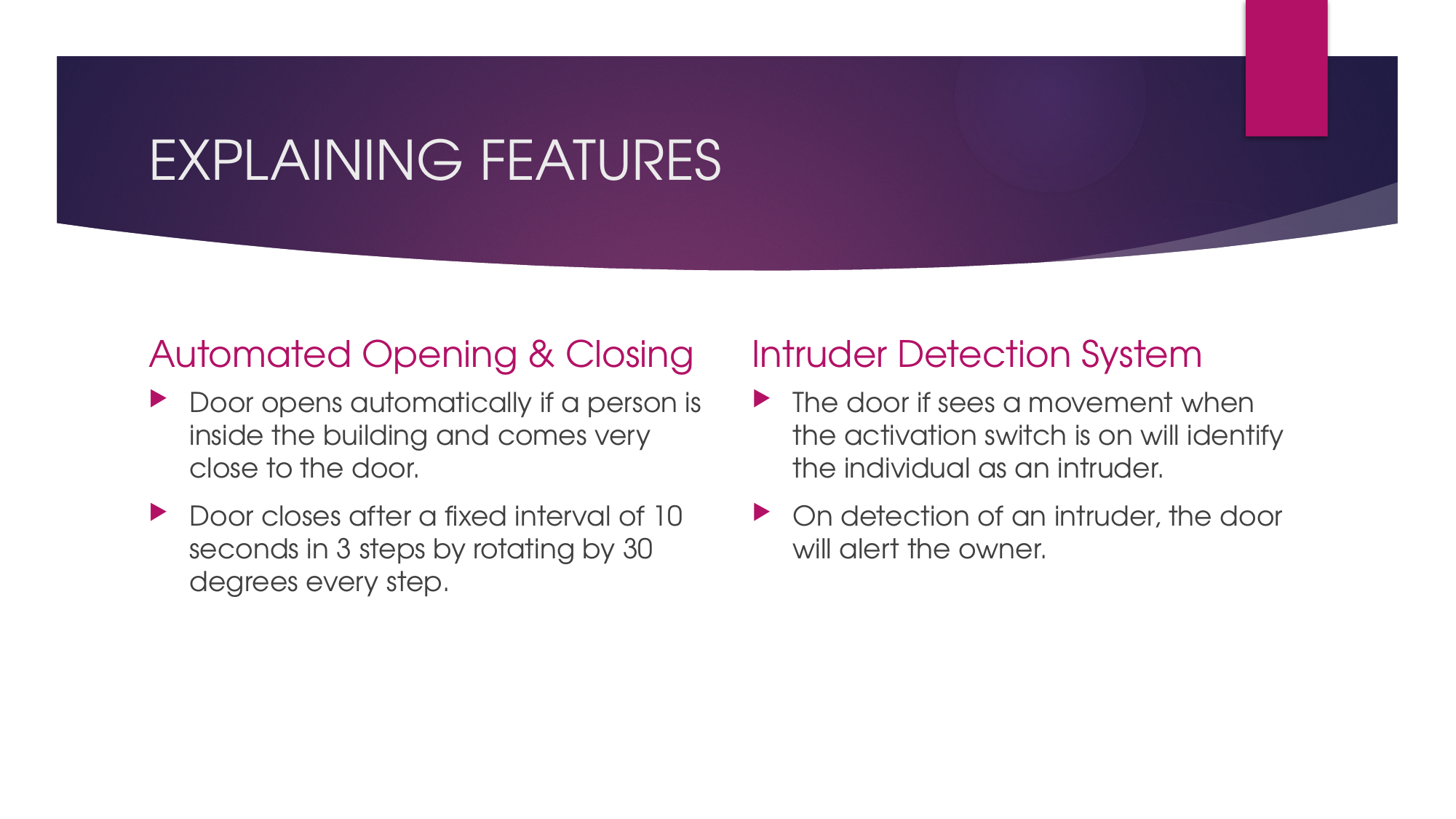

# EXPLAINING FEATURES
Automated Opening & Closing
Intruder Detection System
Door opens automatically if a person is inside the building and comes very close to the door.
Door closes after a fixed interval of 10 seconds in 3 steps by rotating by 30 degrees every step.
The door if sees a movement when the activation switch is on will identify the individual as an intruder.
On detection of an intruder, the door will alert the owner.